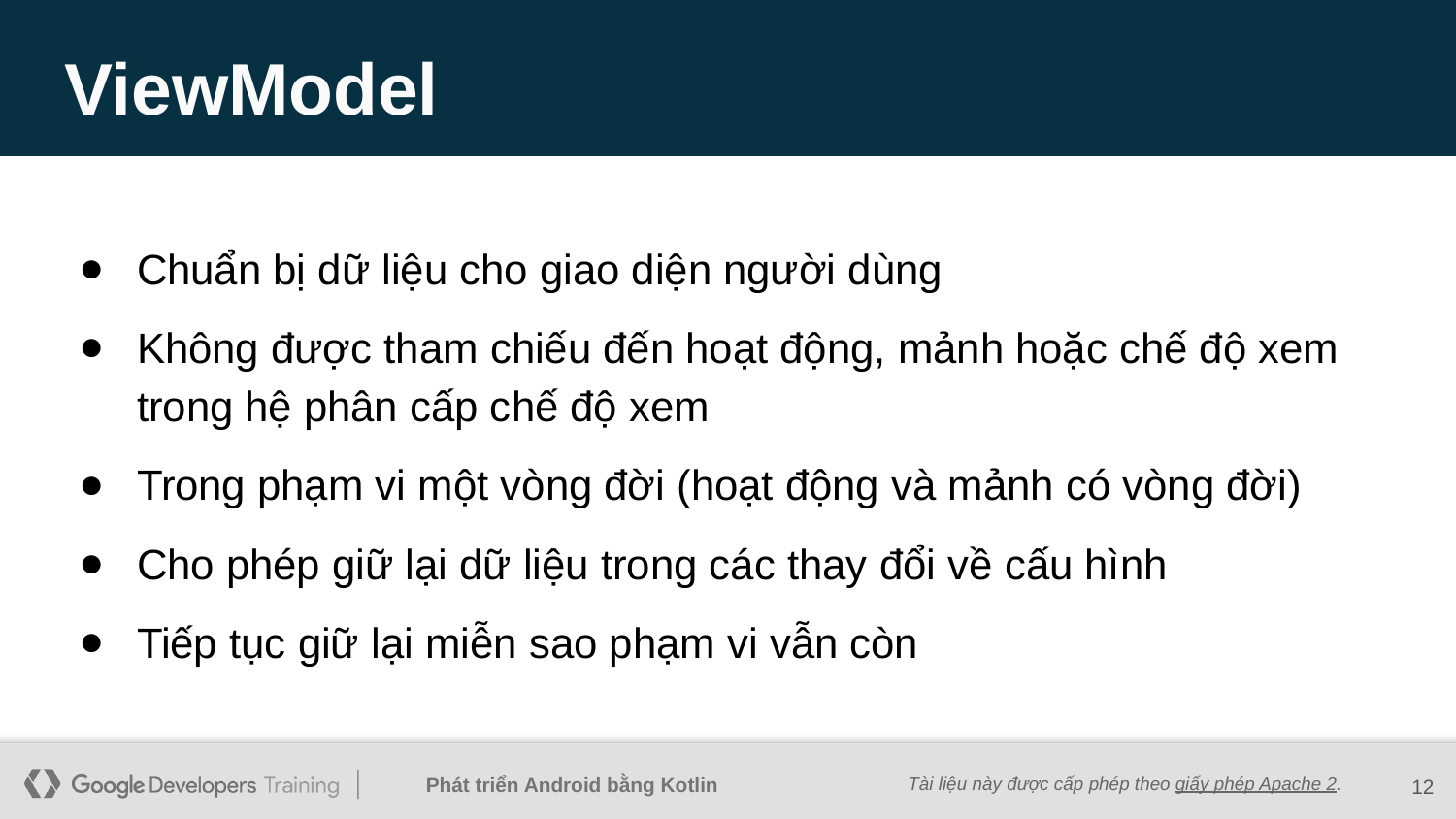

# ViewModel
Chuẩn bị dữ liệu cho giao diện người dùng
Không được tham chiếu đến hoạt động, mảnh hoặc chế độ xem trong hệ phân cấp chế độ xem
Trong phạm vi một vòng đời (hoạt động và mảnh có vòng đời)
Cho phép giữ lại dữ liệu trong các thay đổi về cấu hình
Tiếp tục giữ lại miễn sao phạm vi vẫn còn
12